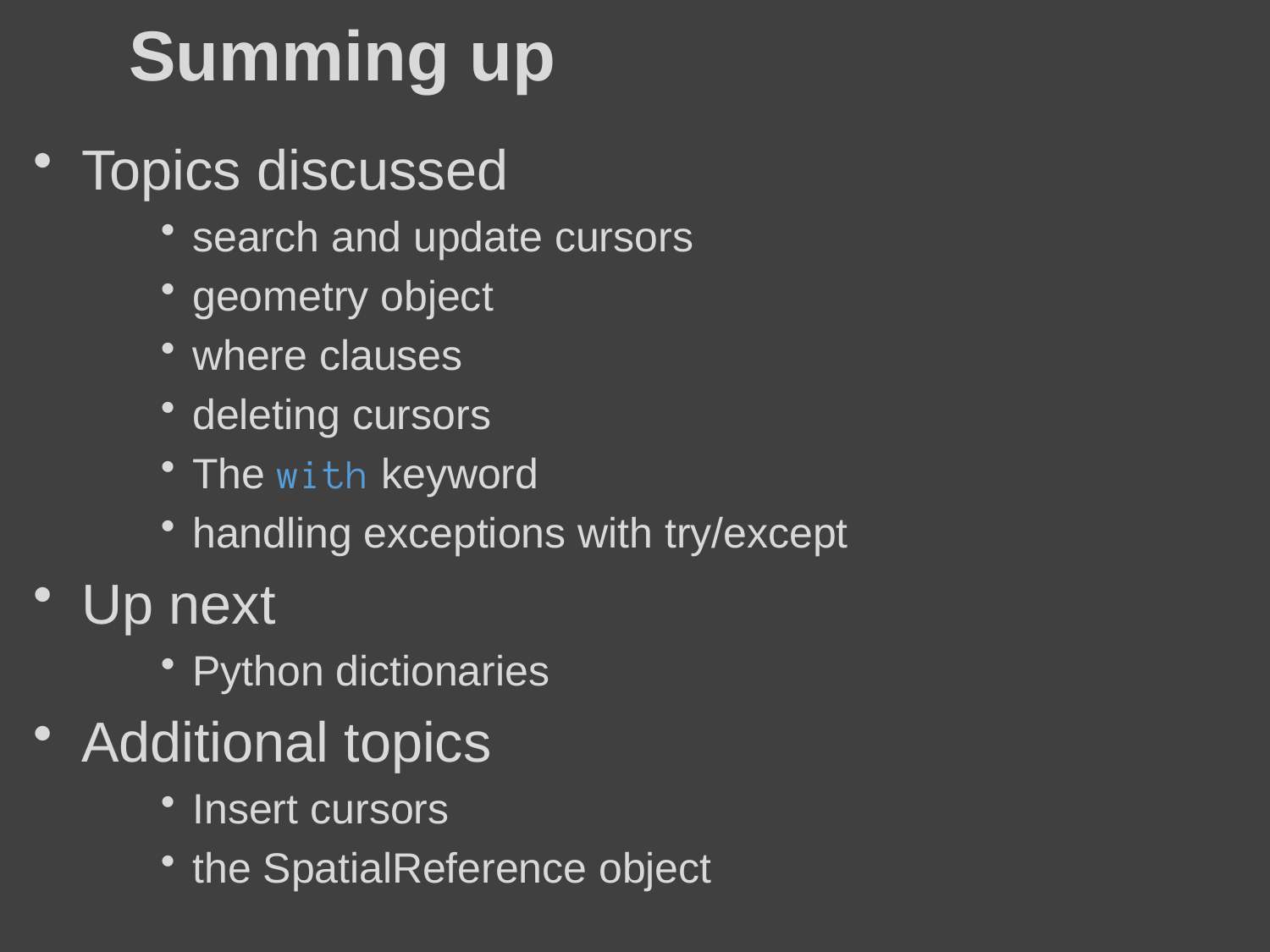

# Summing up
Topics discussed
search and update cursors
geometry object
where clauses
deleting cursors
The with keyword
handling exceptions with try/except
Up next
Python dictionaries
Additional topics
Insert cursors
the SpatialReference object